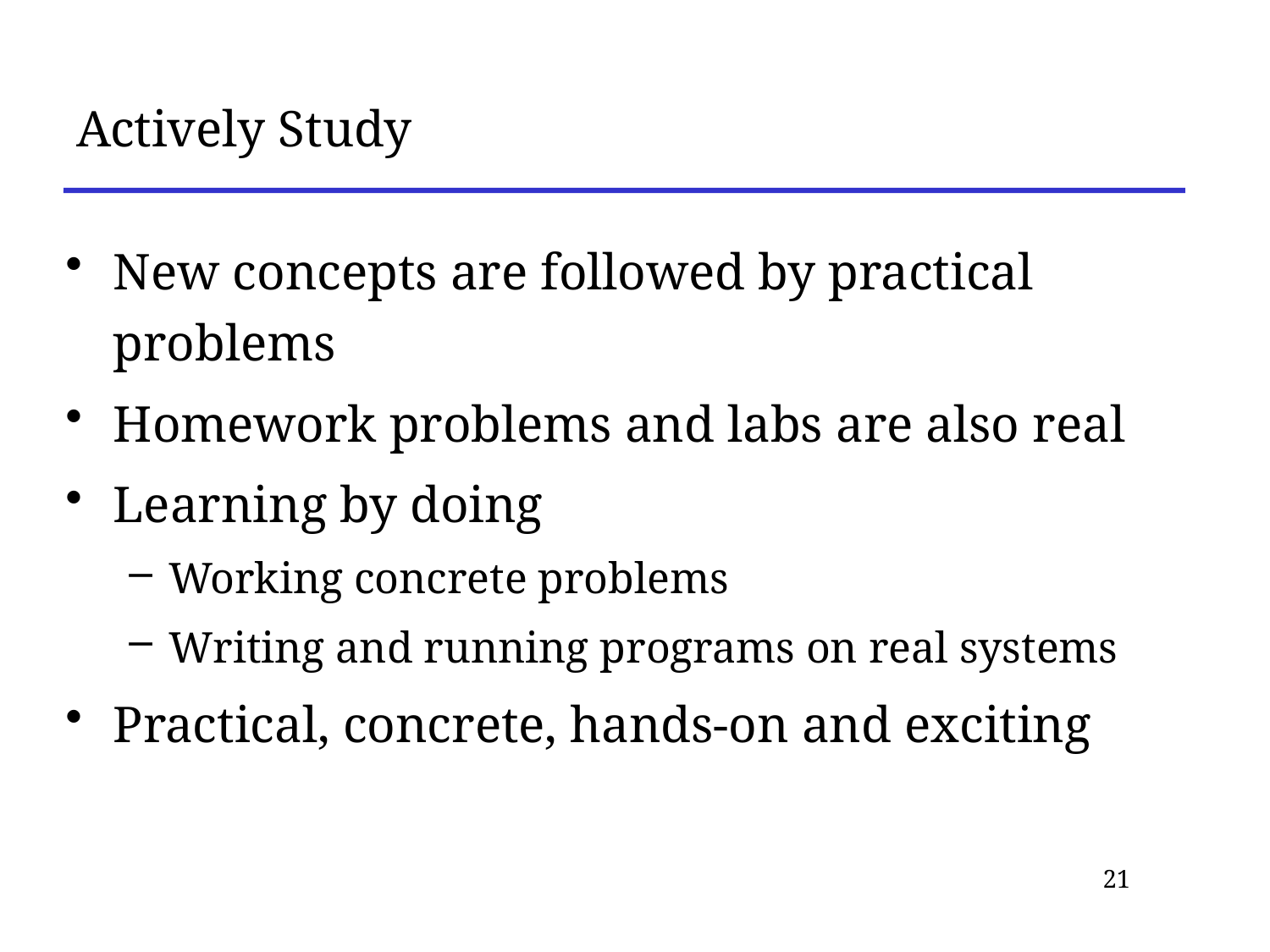

# Actively Study
New concepts are followed by practical problems
Homework problems and labs are also real
Learning by doing
Working concrete problems
Writing and running programs on real systems
Practical, concrete, hands-on and exciting
21